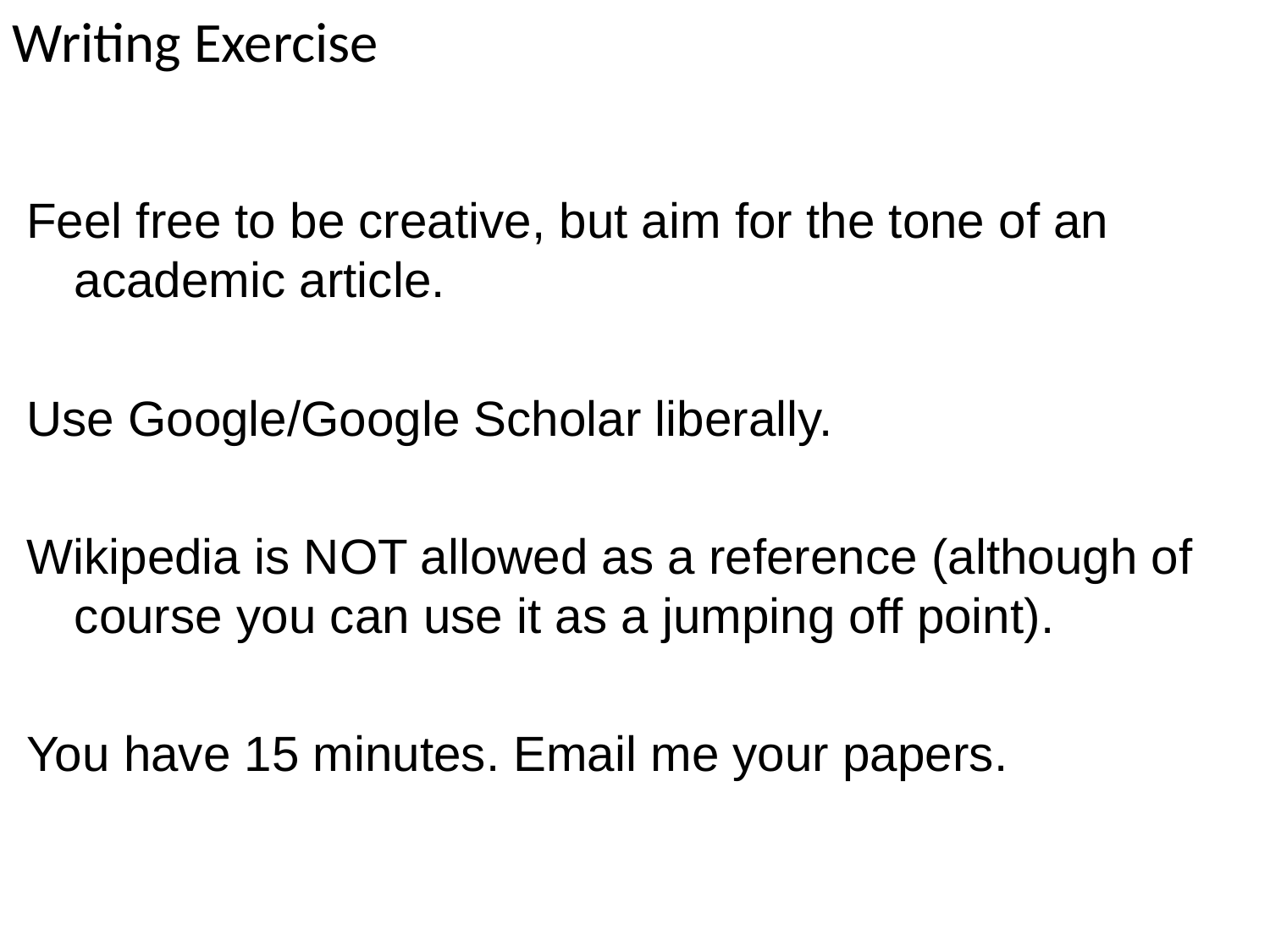

# Writing Exercise

Feel free to be creative, but aim for the tone of an academic article.

Use Google/Google Scholar liberally.

Wikipedia is NOT allowed as a reference (although of course you can use it as a jumping off point).

You have 15 minutes. Email me your papers.